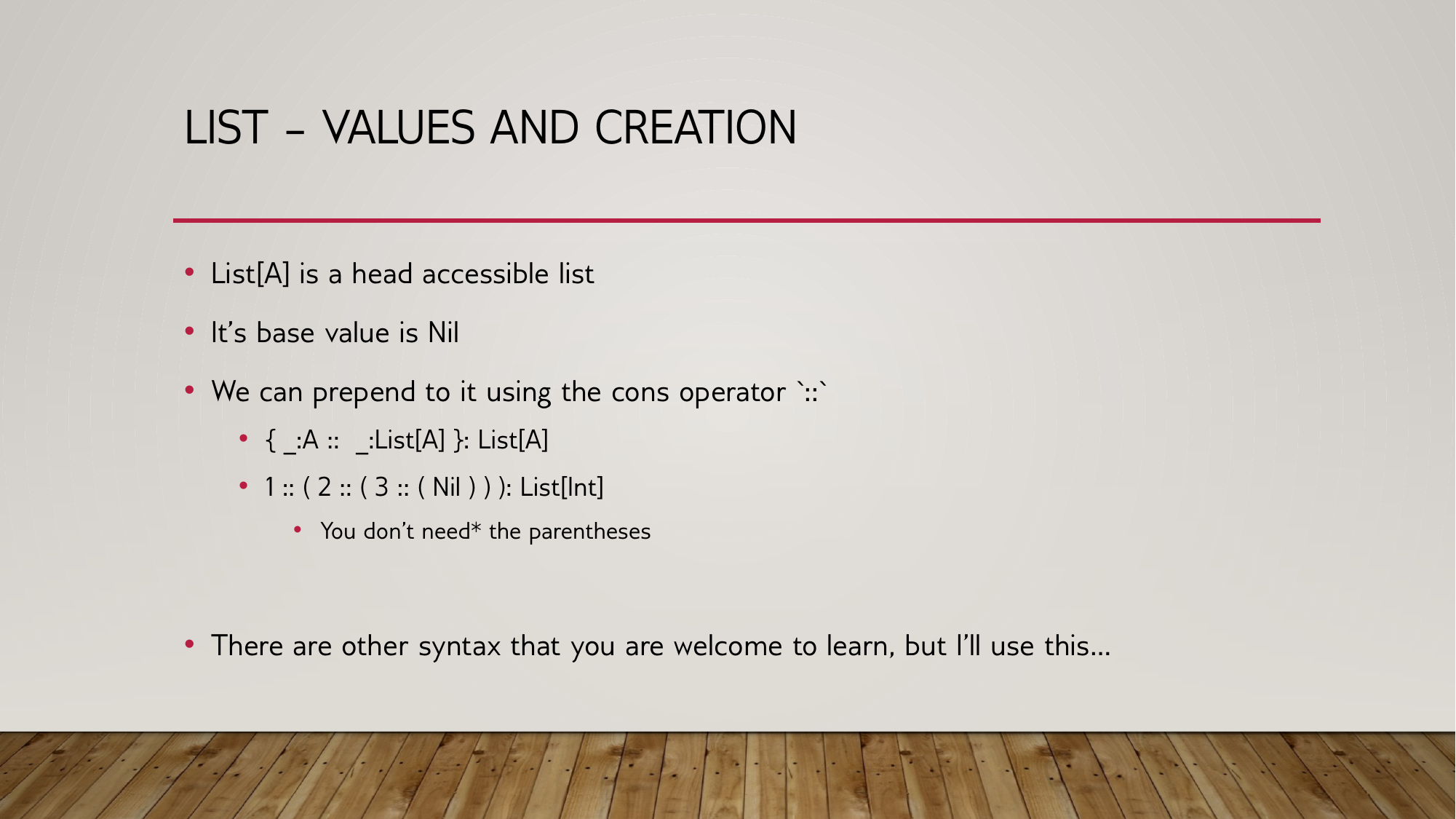

# List – values and creation
List[A] is a head accessible list
It’s base value is Nil
We can prepend to it using the cons operator `::`
{ _:A ::  _:List[A] }: List[A]
1 :: ( 2 :: ( 3 :: ( Nil ) ) ): List[Int]
You don’t need* the parentheses

There are other syntax that you are welcome to learn, but I’ll use this…